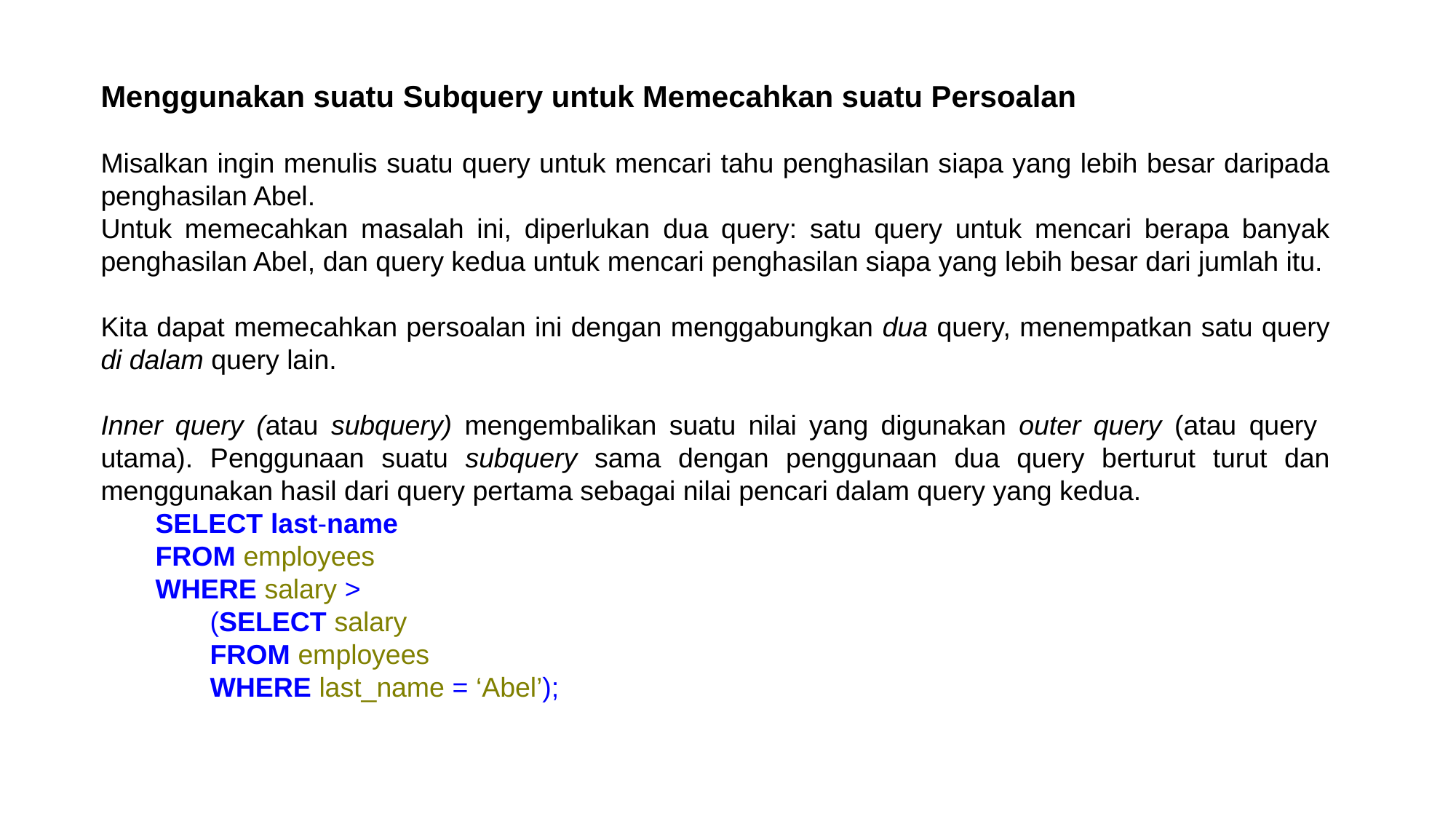

Menggunakan suatu Subquery untuk Memecahkan suatu Persoalan

Misalkan ingin menulis suatu query untuk mencari tahu penghasilan siapa yang lebih besar daripada penghasilan Abel.
Untuk memecahkan masalah ini, diperlukan dua query: satu query untuk mencari berapa banyak penghasilan Abel, dan query kedua untuk mencari penghasilan siapa yang lebih besar dari jumlah itu.

Kita dapat memecahkan persoalan ini dengan menggabungkan dua query, menempatkan satu query di dalam query lain.

Inner query (atau subquery) mengembalikan suatu nilai yang digunakan outer query (atau query  utama). Penggunaan suatu subquery sama dengan penggunaan dua query berturut turut dan menggunakan hasil dari query pertama sebagai nilai pencari dalam query yang kedua.
SELECT last-name
FROM employees
WHERE salary >
(SELECT salary
FROM employees
WHERE last_name = ‘Abel’);